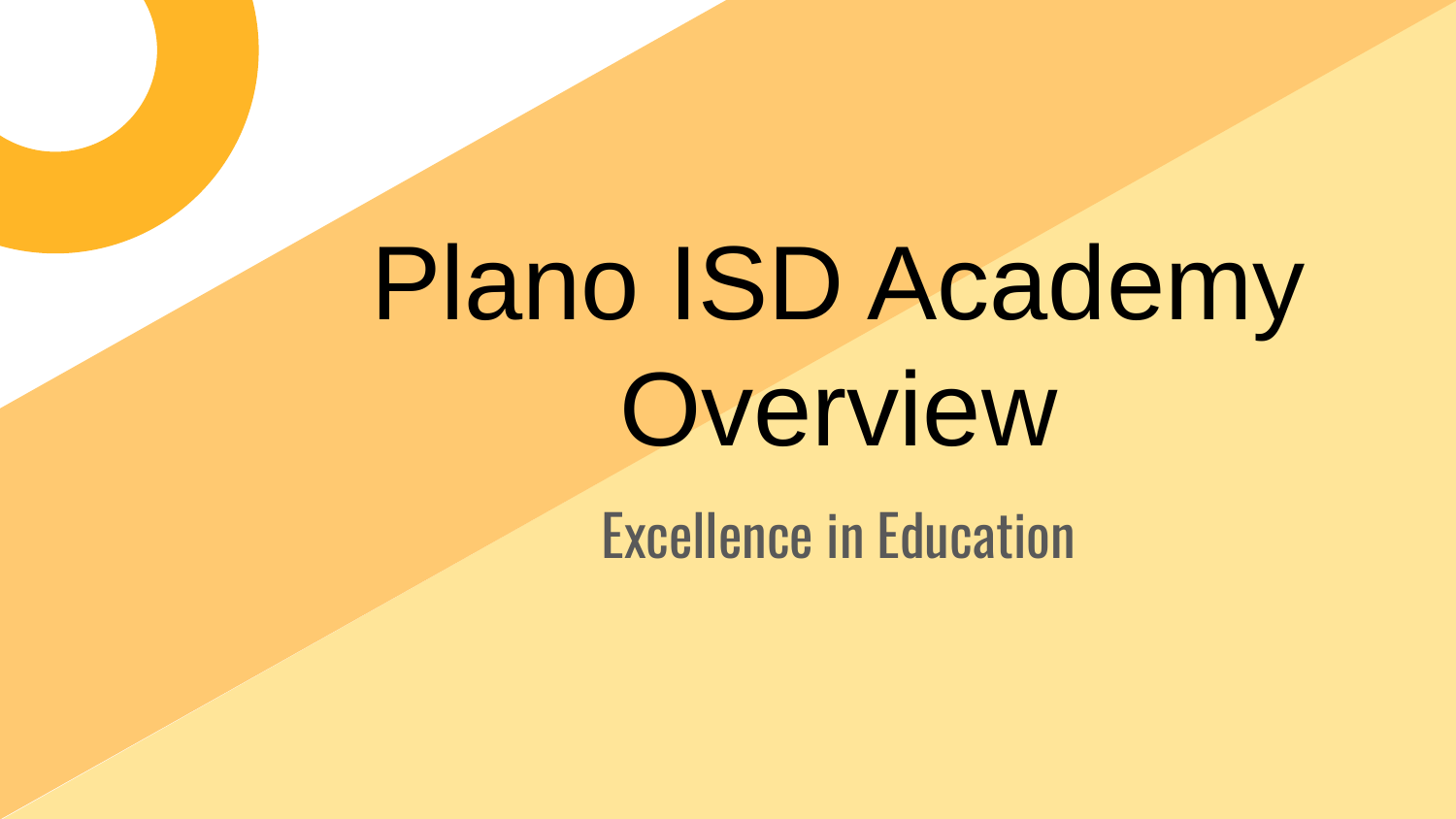

Plano ISD Academy Overview
Excellence in Education